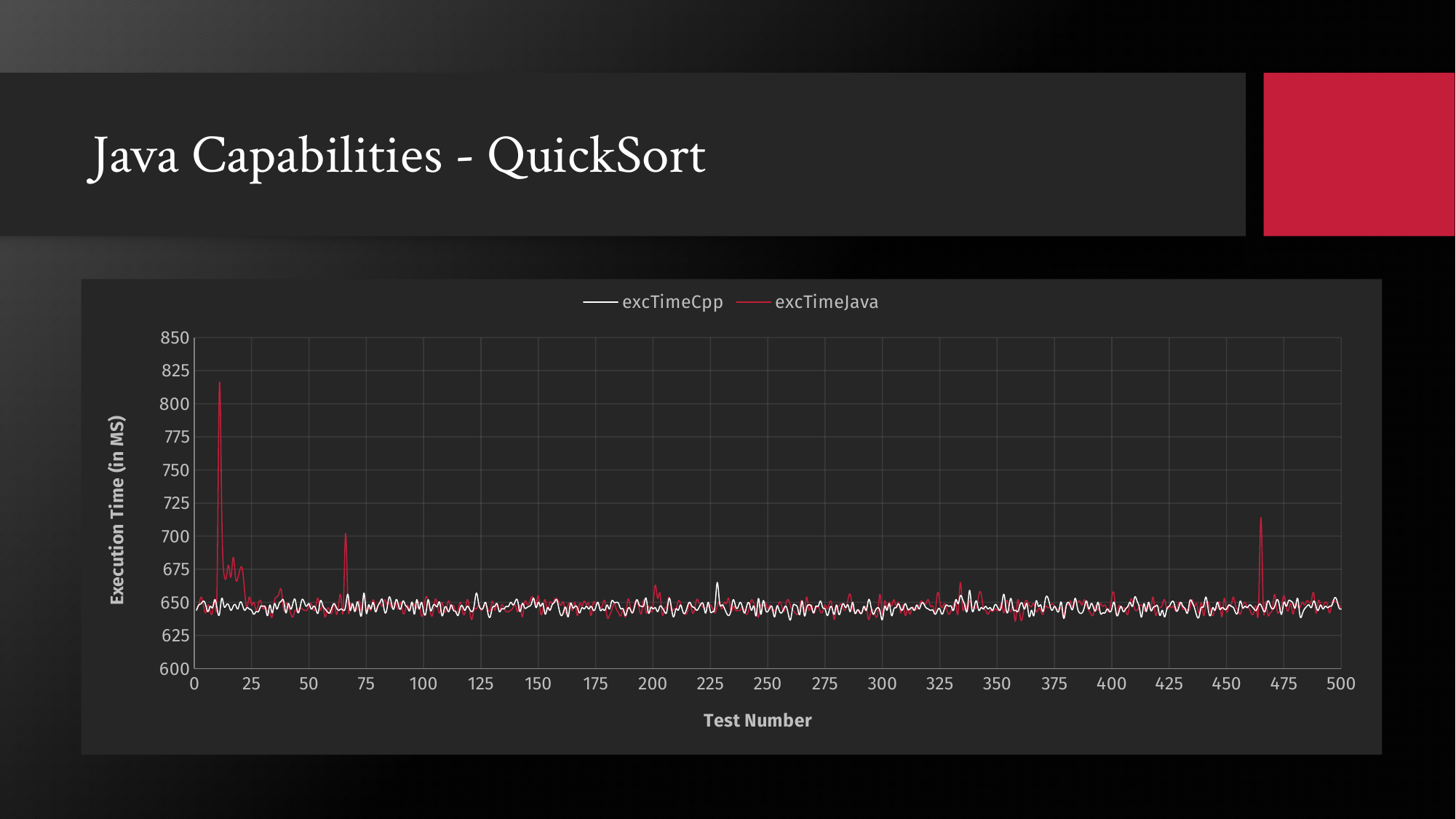

# Java Capabilities - QuickSort

### Chart

| Category | excTimeCpp | excTimeJava |
|---|---|---|